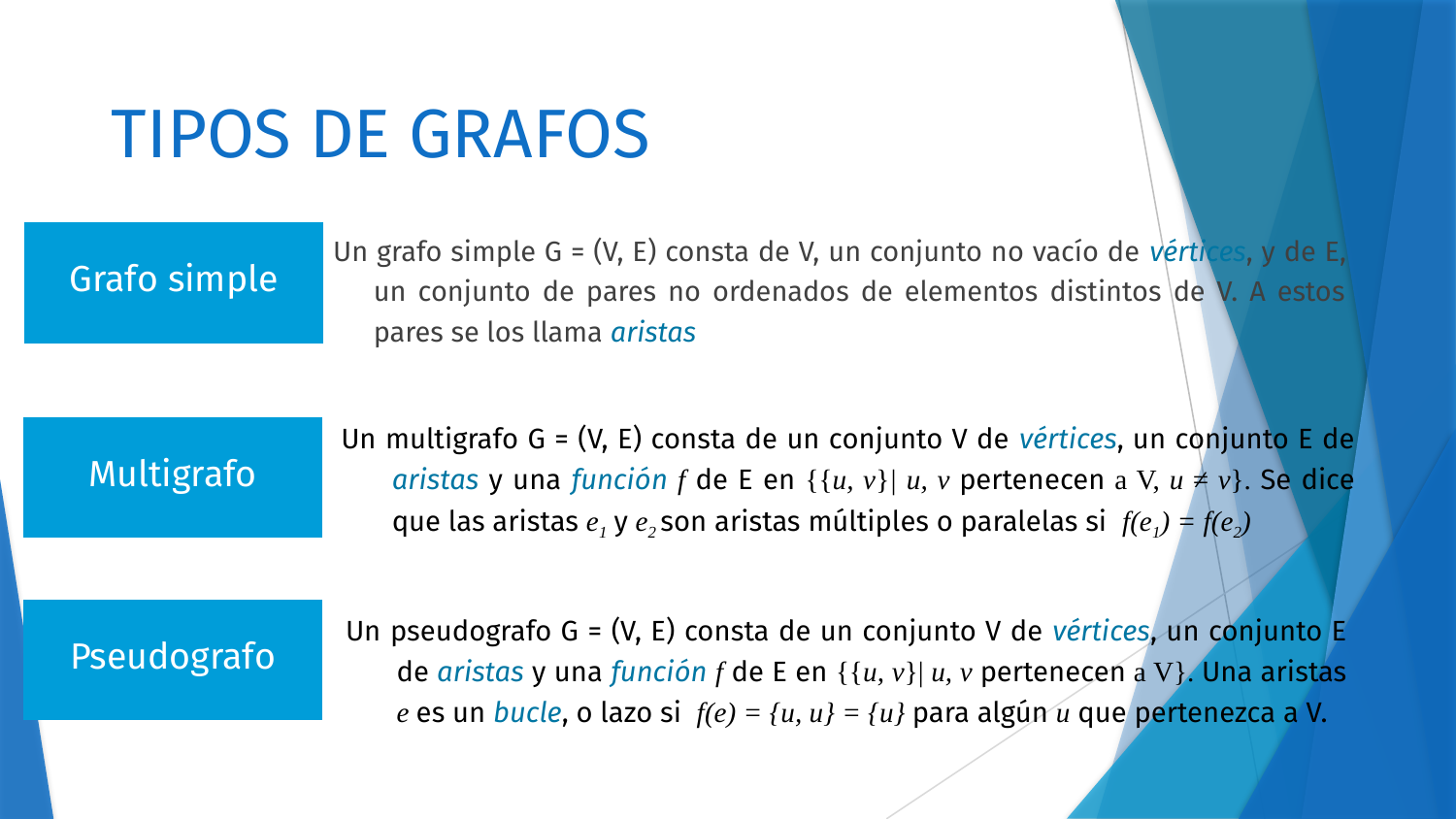

# TIPOS DE GRAFOS
Un grafo simple G = (V, E) consta de V, un conjunto no vacío de vértices, y de E, un conjunto de pares no ordenados de elementos distintos de V. A estos pares se los llama aristas
Grafo simple
Un multigrafo G = (V, E) consta de un conjunto V de vértices, un conjunto E de aristas y una función f de E en {{u, v}| u, v pertenecen a V, u ≠ v}. Se dice que las aristas e1 y e2 son aristas múltiples o paralelas si  f(e1) = f(e2)
Multigrafo
Un pseudografo G = (V, E) consta de un conjunto V de vértices, un conjunto E de aristas y una función f de E en {{u, v}| u, v pertenecen a V}. Una aristas e es un bucle, o lazo si  f(e) = {u, u} = {u} para algún u que pertenezca a V.
Pseudografo